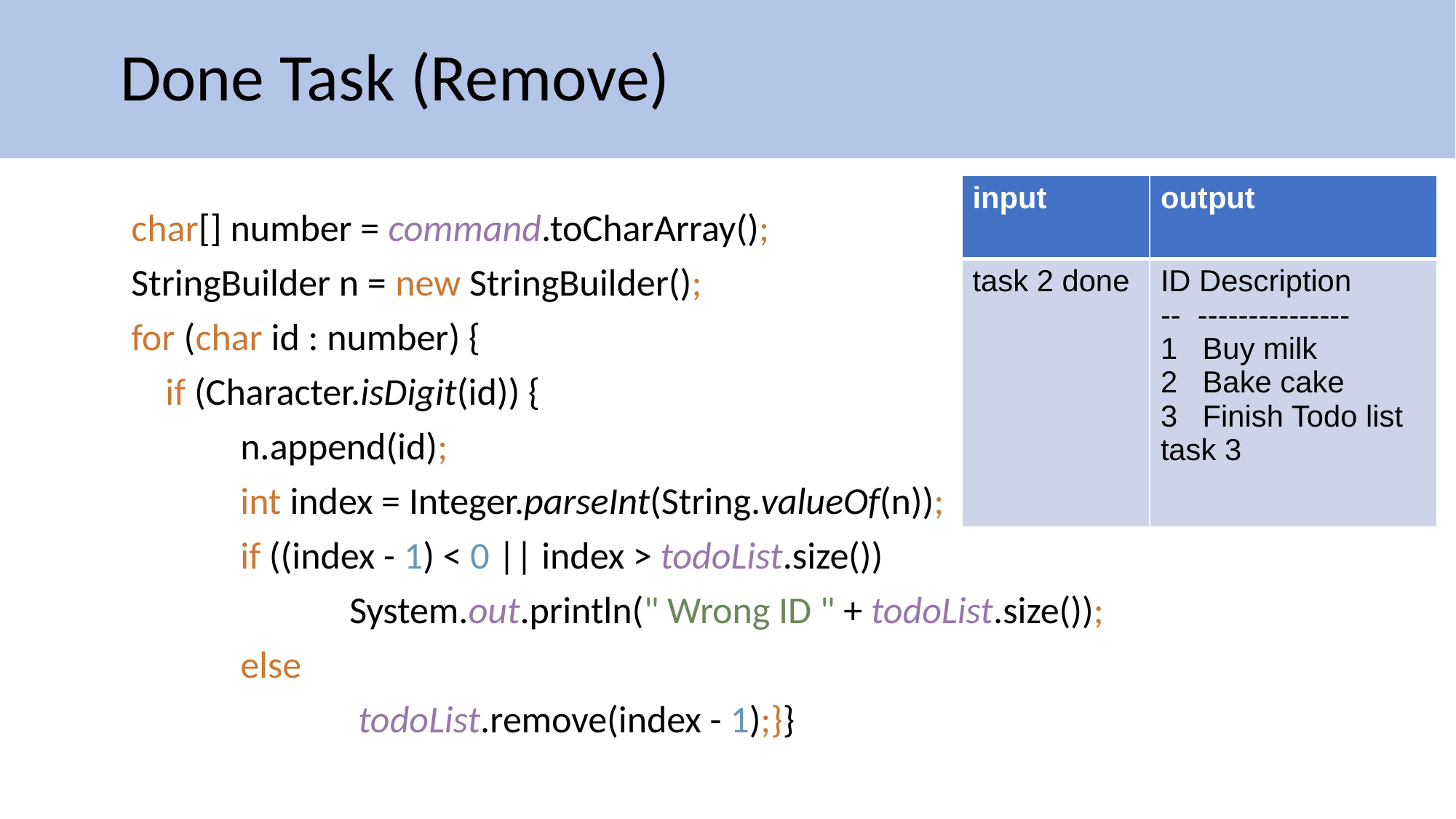

Done Task (Remove)
| input | output |
| --- | --- |
| task 2 done | ID Description -- --------------- 1 Buy milk 2 Buy egg 3 Bake cake 4 Finish Todo list task 4 |
| input | output |
| --- | --- |
| task 2 done | ID Description -- --------------- 1 Buy milk 2 Bake cake 3 Finish Todo list task 3 |
char[] number = command.toCharArray();
StringBuilder n = new StringBuilder();
for (char id : number) {
    if (Character.isDigit(id)) {
        	n.append(id);
        	int index = Integer.parseInt(String.valueOf(n));
        	if ((index - 1) < 0 || index > todoList.size())
           	 	System.out.println(" Wrong ID " + todoList.size());
        	else
           		 todoList.remove(index - 1);}}
| input | output |
| --- | --- |
| task 2 done | ID Description -- --------------- 1 Buy milk 2 Buy egg 3 Bake cake 4 Finish Todo list task 4 |